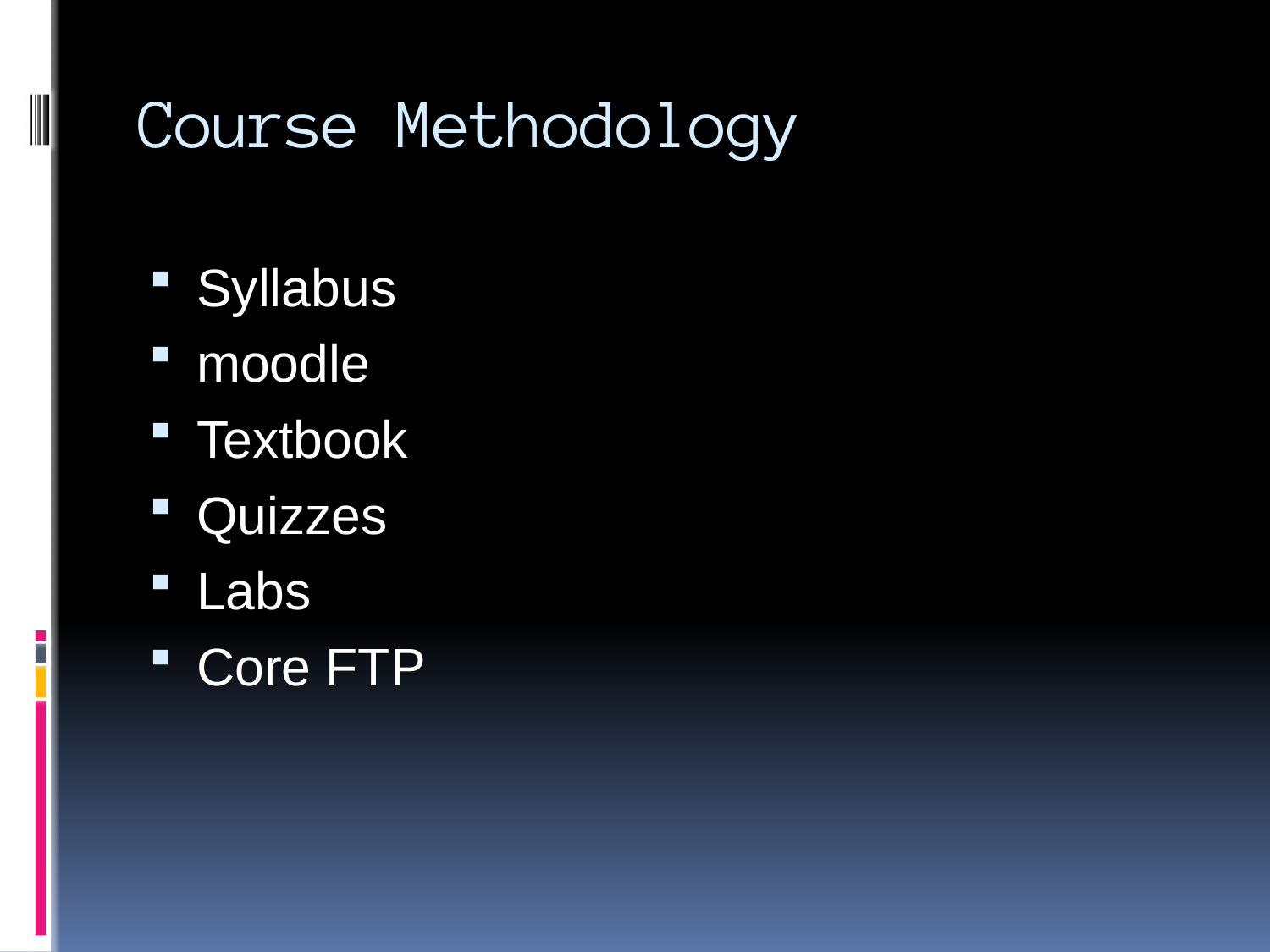

# Course Methodology
Syllabus
moodle
Textbook
Quizzes
Labs
Core FTP